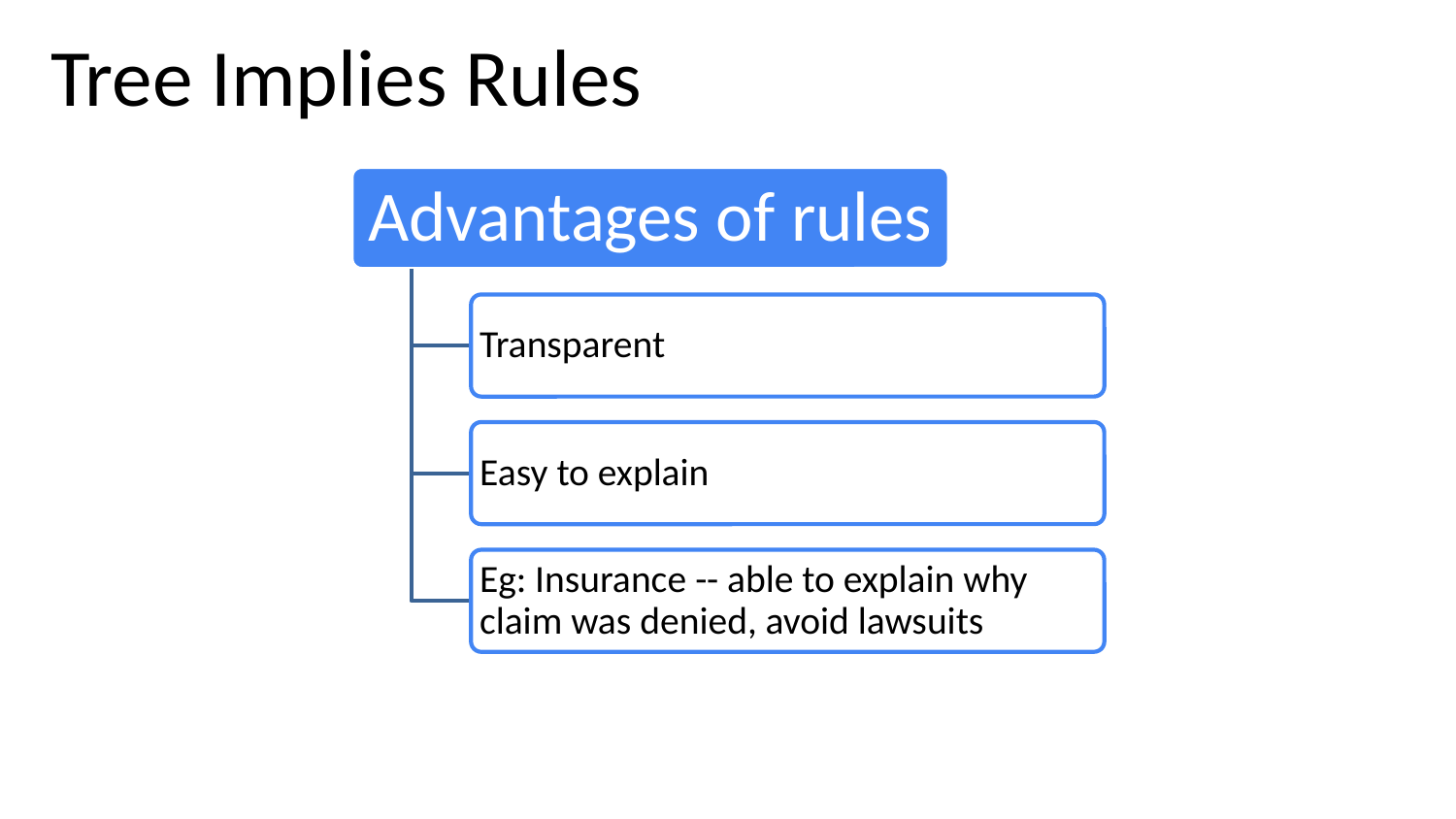

Tree Implies Rules

Advantages of rules

Transparent

Easy to explain

Eg: Insurance -- able to explain why claim was denied, avoid lawsuits